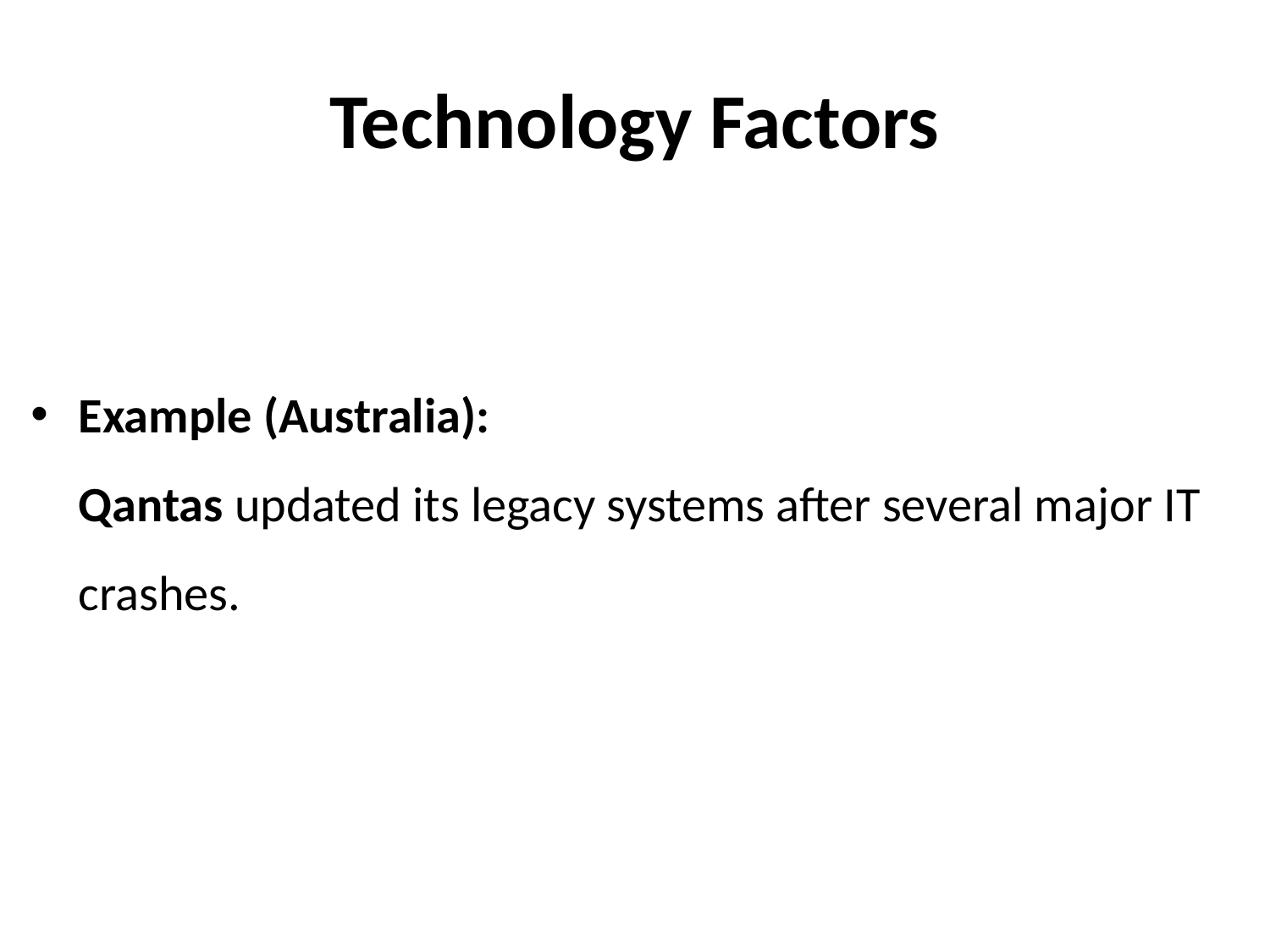

# Technology Factors
Example (Australia):
Qantas updated its legacy systems after several major IT crashes.